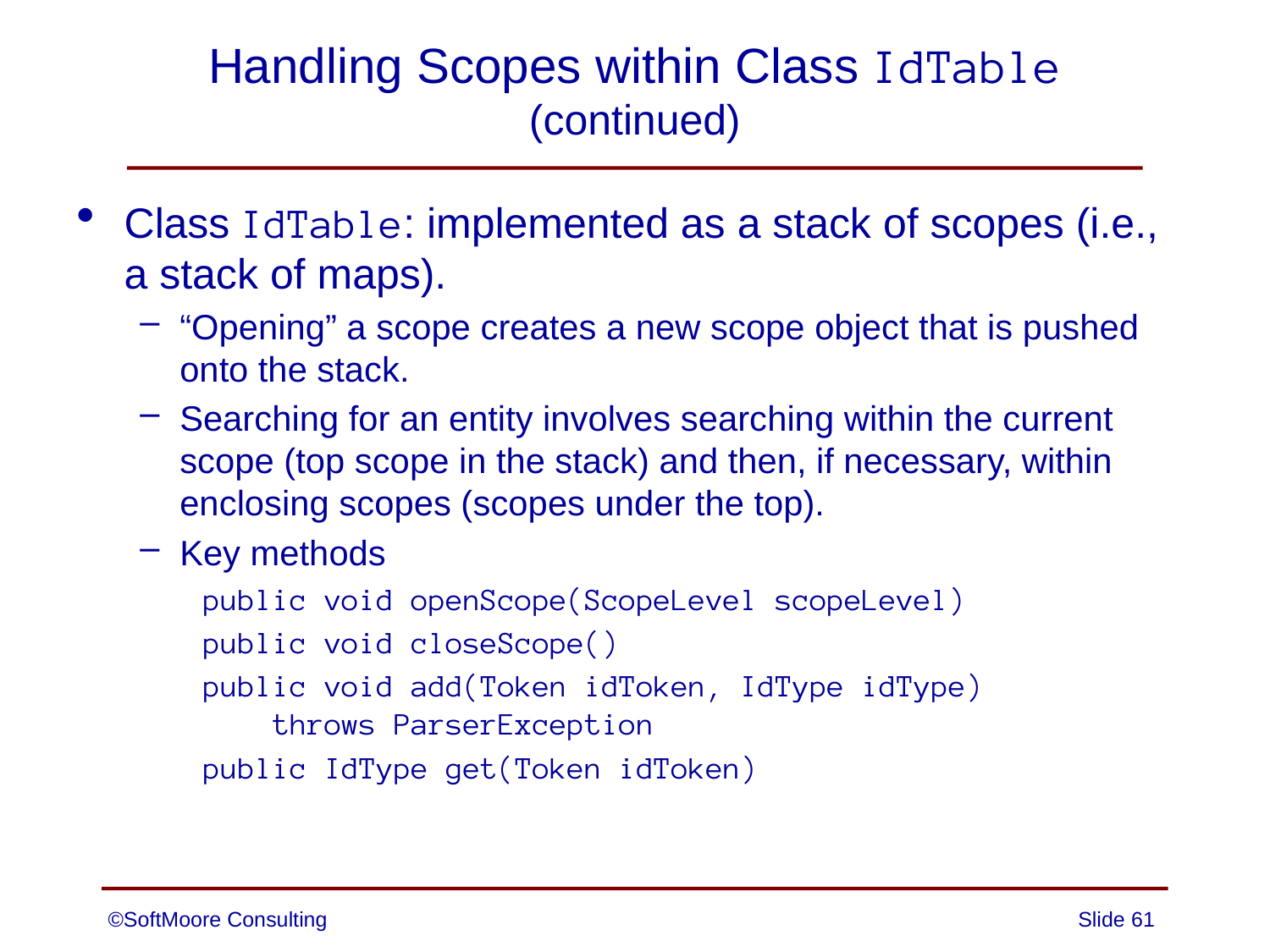

# Handling Scopes within Class IdTable (continued)
Class IdTable: implemented as a stack of scopes (i.e., a stack of maps).
“Opening” a scope creates a new scope object that is pushed onto the stack.
Searching for an entity involves searching within the current scope (top scope in the stack) and then, if necessary, within enclosing scopes (scopes under the top).
Key methods
public void openScope(ScopeLevel scopeLevel)
public void closeScope()
public void add(Token idToken, IdType idType)
    throws ParserException
public IdType get(Token idToken)
©SoftMoore Consulting
Slide 61